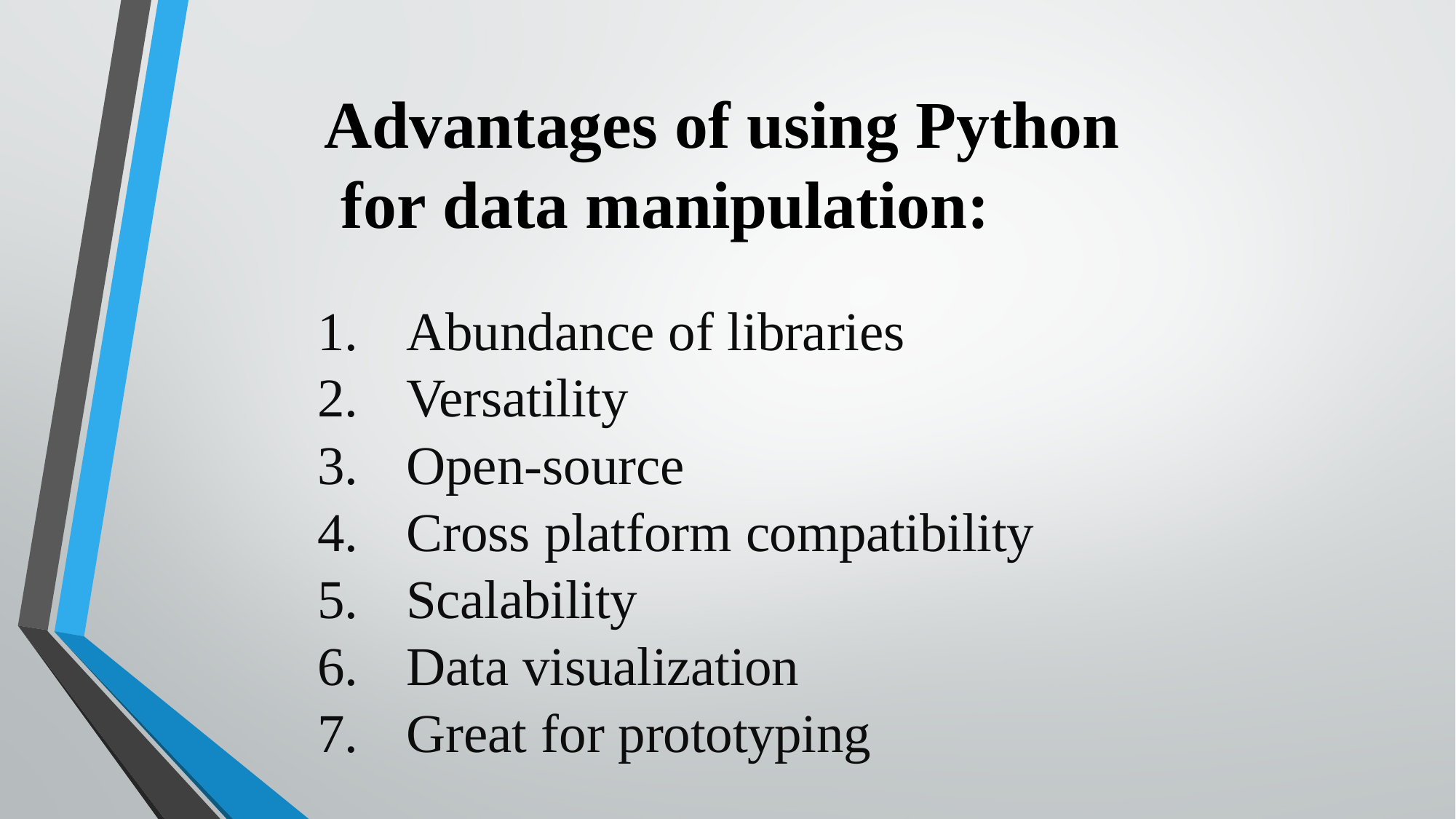

Advantages of using Python for data manipulation:
Abundance of libraries
Versatility
Open-source
Cross platform compatibility
Scalability
Data visualization
Great for prototyping